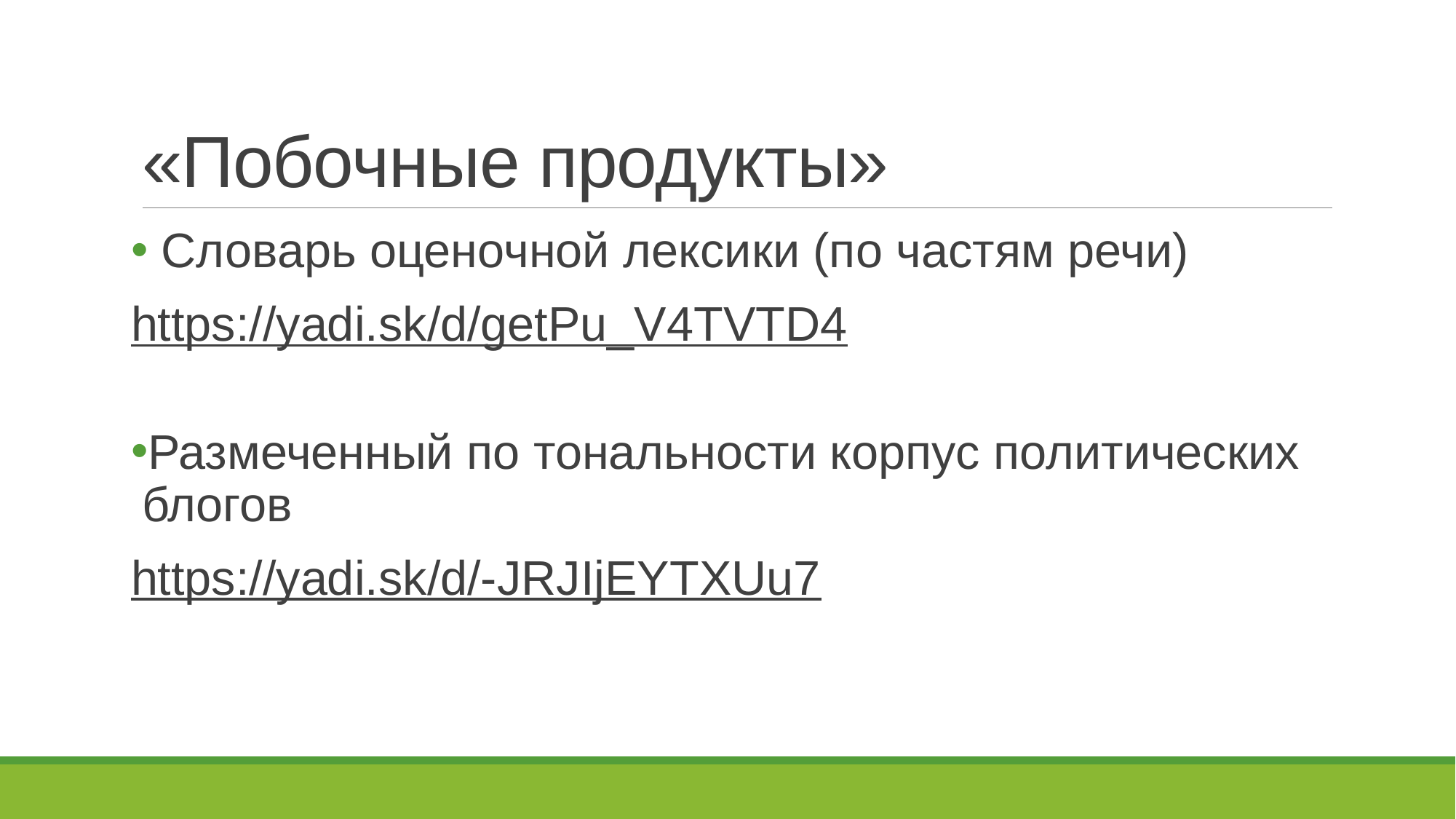

# «Побочные продукты»
 Словарь оценочной лексики (по частям речи)
https://yadi.sk/d/getPu_V4TVTD4

Размеченный по тональности корпус политических блогов
https://yadi.sk/d/-JRJIjEYTXUu7